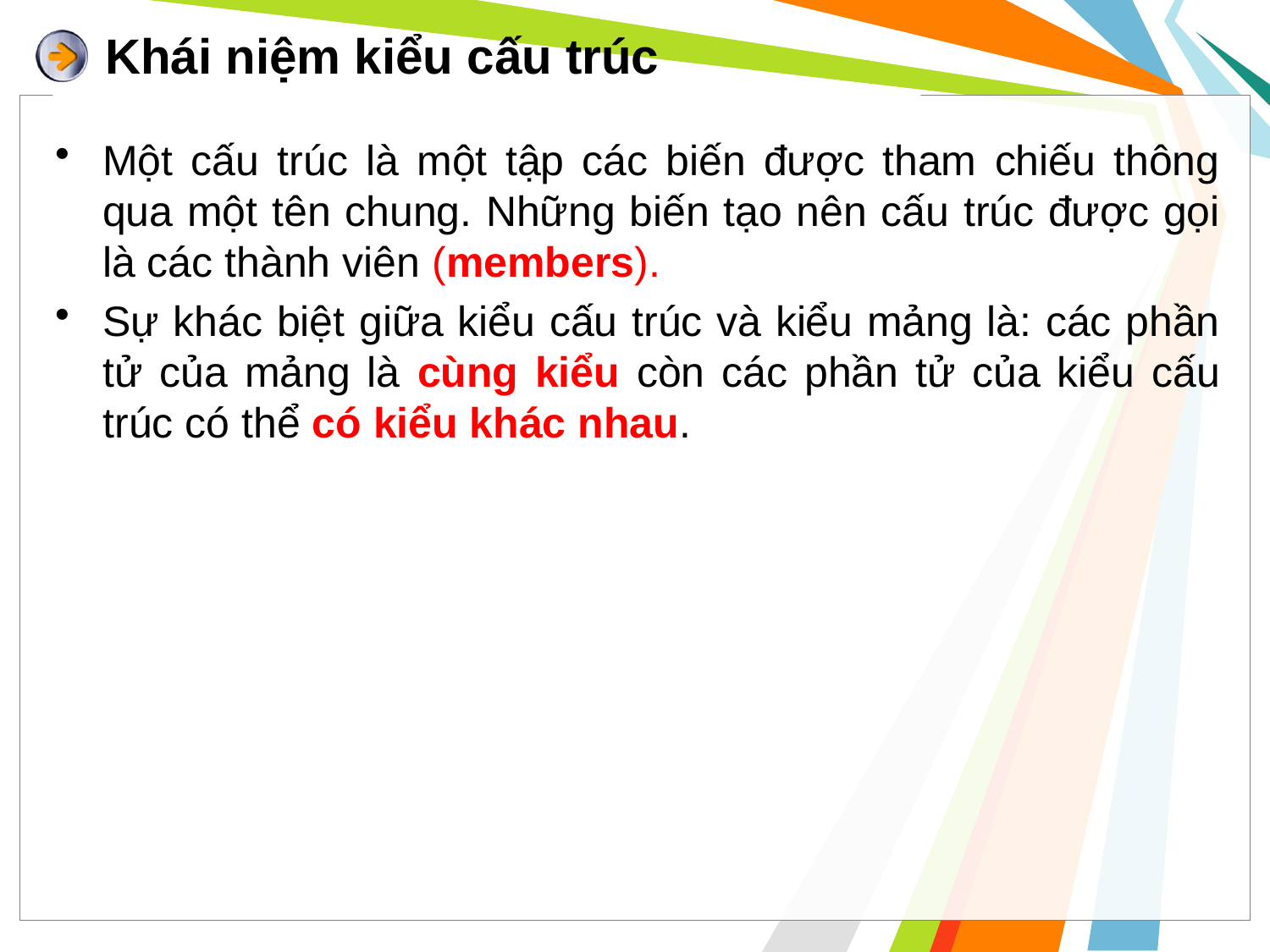

# Khái niệm kiểu cấu trúc
Một cấu trúc là một tập các biến được tham chiếu thông qua một tên chung. Những biến tạo nên cấu trúc được gọi là các thành viên (members).
Sự khác biệt giữa kiểu cấu trúc và kiểu mảng là: các phần tử của mảng là cùng kiểu còn các phần tử của kiểu cấu trúc có thể có kiểu khác nhau.